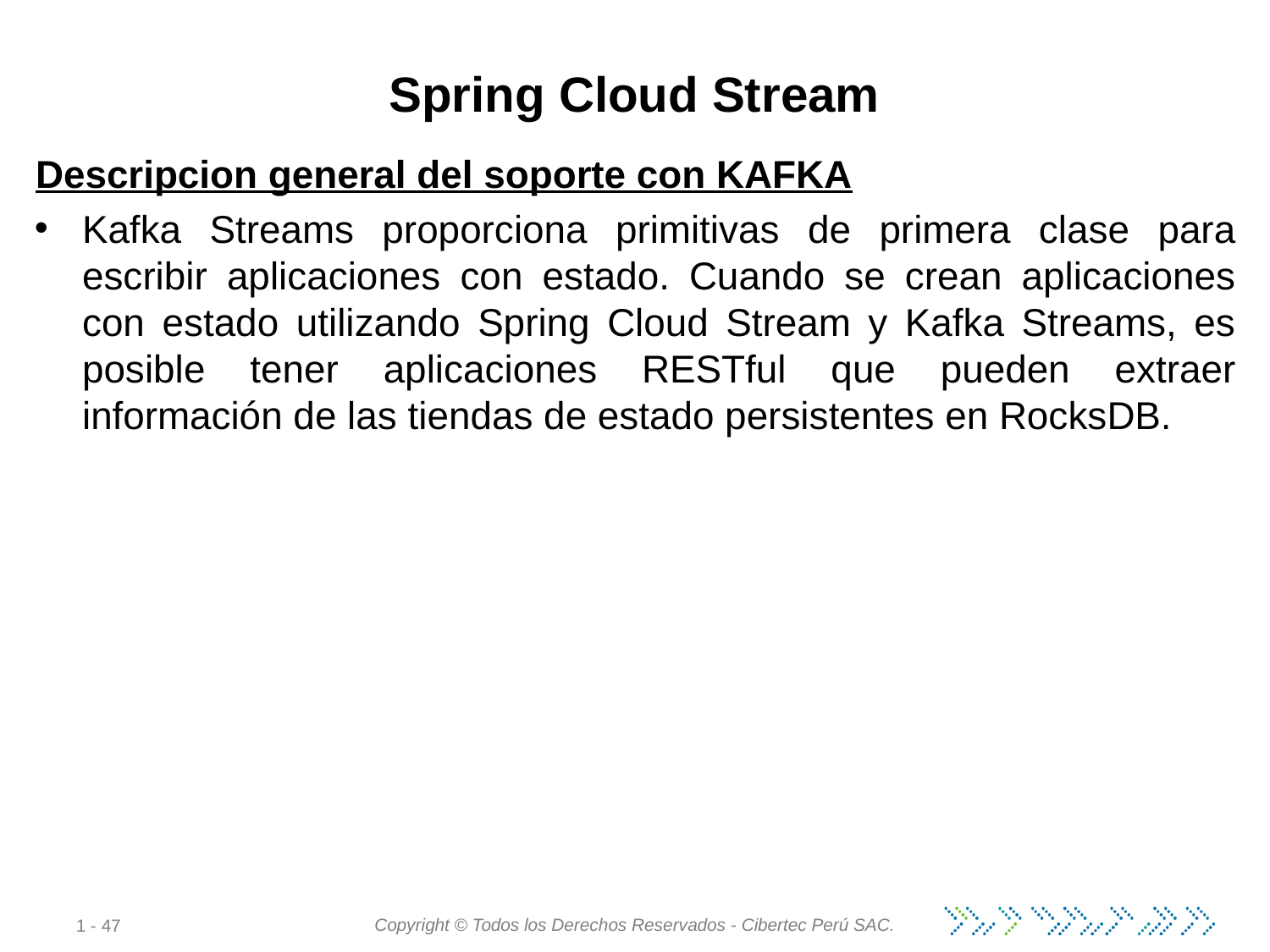

# Spring Cloud Stream
Descripcion general del soporte con KAFKA
Kafka Streams proporciona primitivas de primera clase para escribir aplicaciones con estado. Cuando se crean aplicaciones con estado utilizando Spring Cloud Stream y Kafka Streams, es posible tener aplicaciones RESTful que pueden extraer información de las tiendas de estado persistentes en RocksDB.